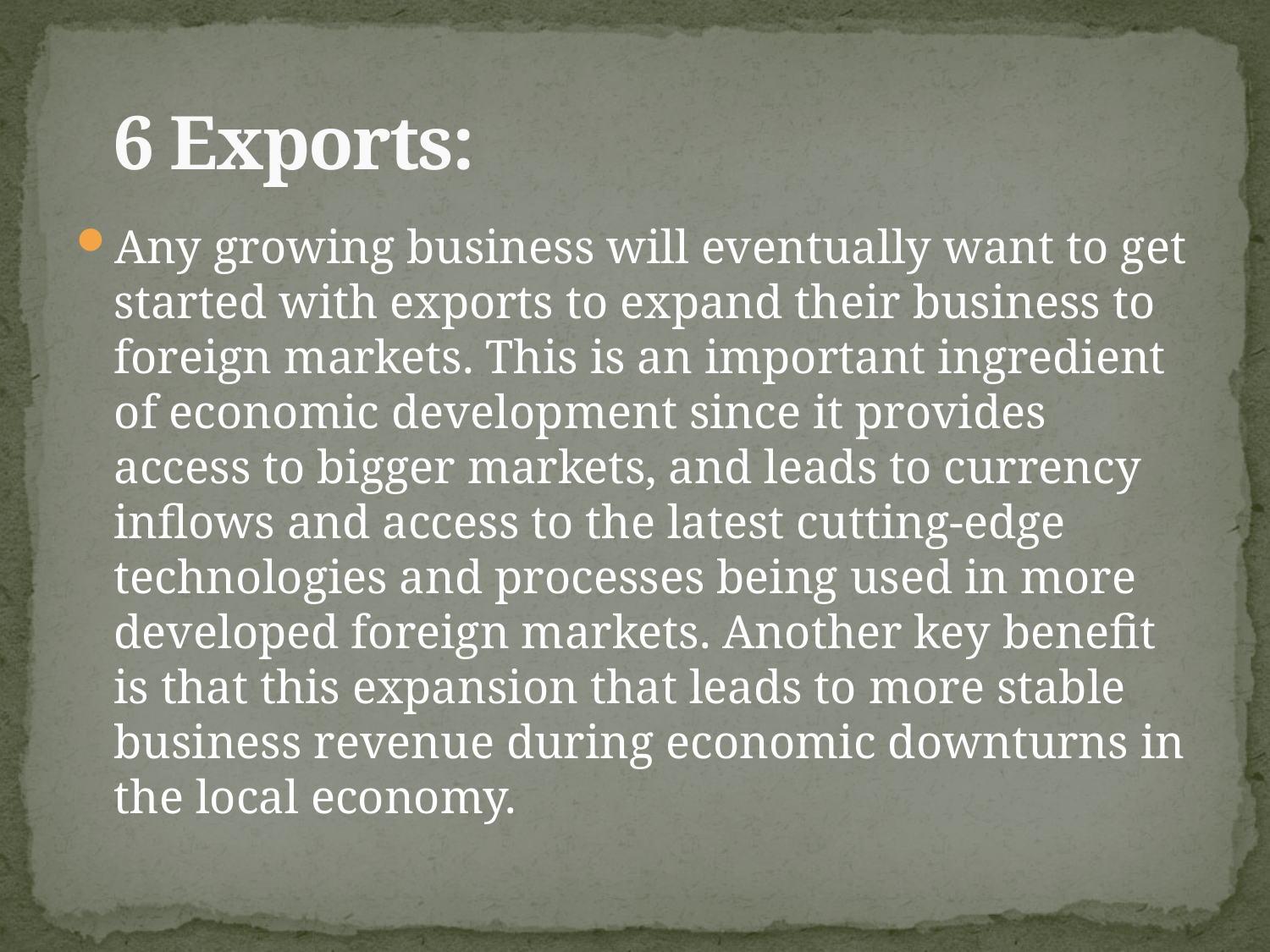

# 6 Exports:
Any growing business will eventually want to get started with exports to expand their business to foreign markets. This is an important ingredient of economic development since it provides access to bigger markets, and leads to currency inflows and access to the latest cutting-edge technologies and processes being used in more developed foreign markets. Another key benefit is that this expansion that leads to more stable business revenue during economic downturns in the local economy.